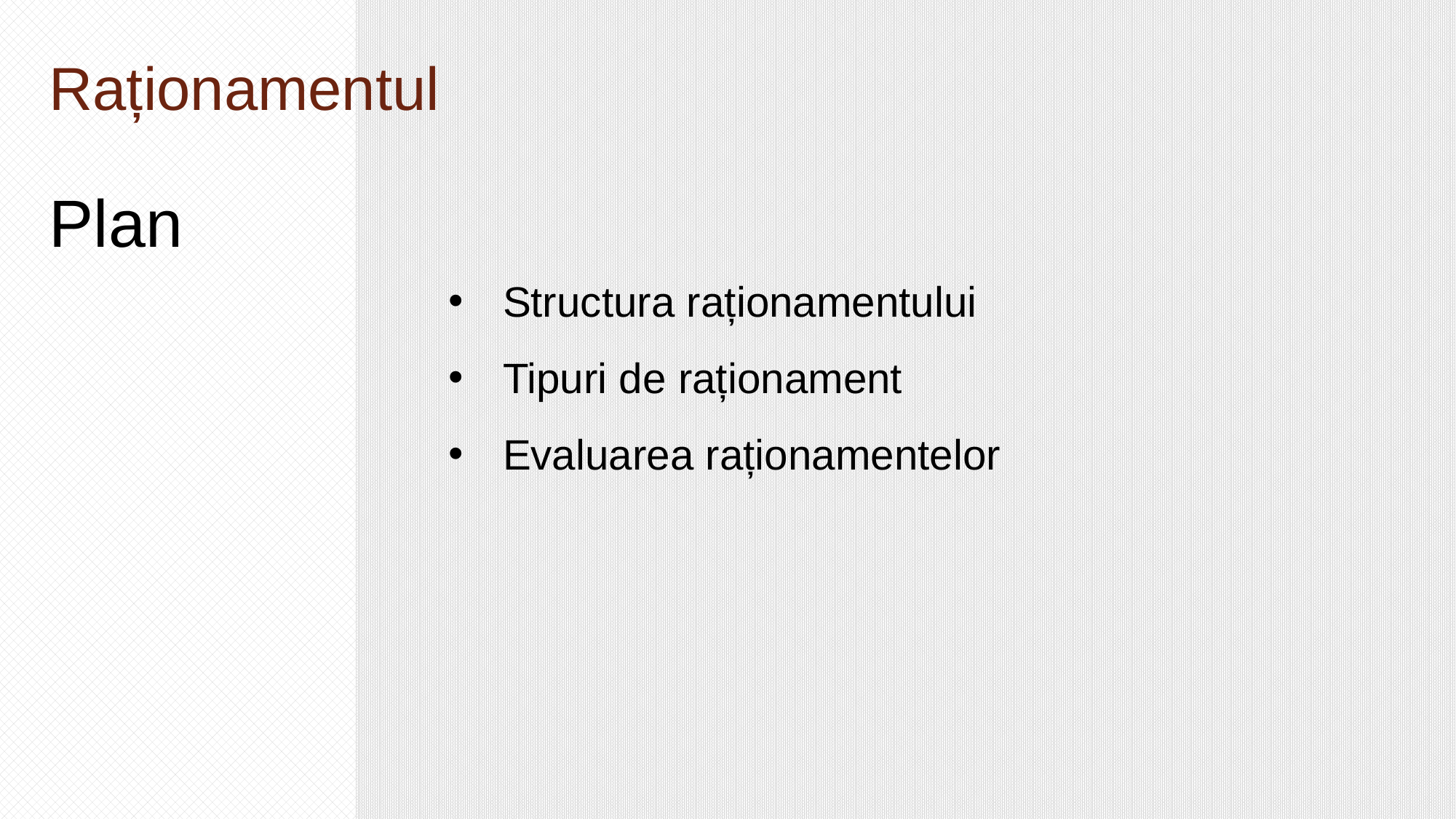

Raționamentul
Plan
Structura raționamentului
Tipuri de raționament
Evaluarea raționamentelor